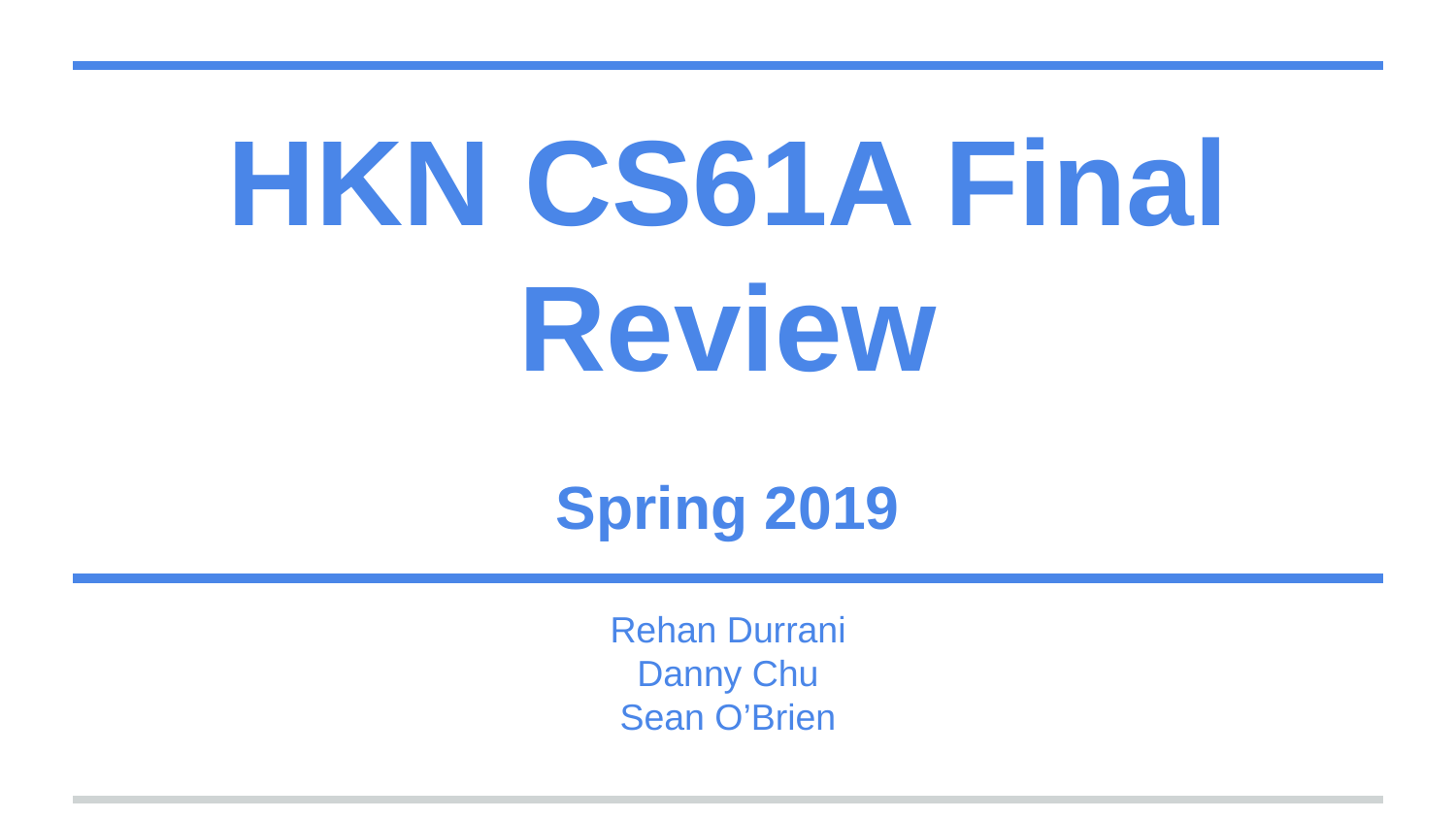

# HKN CS61A Final Review

Spring 2019
Rehan Durrani
Danny Chu
Sean O’Brien